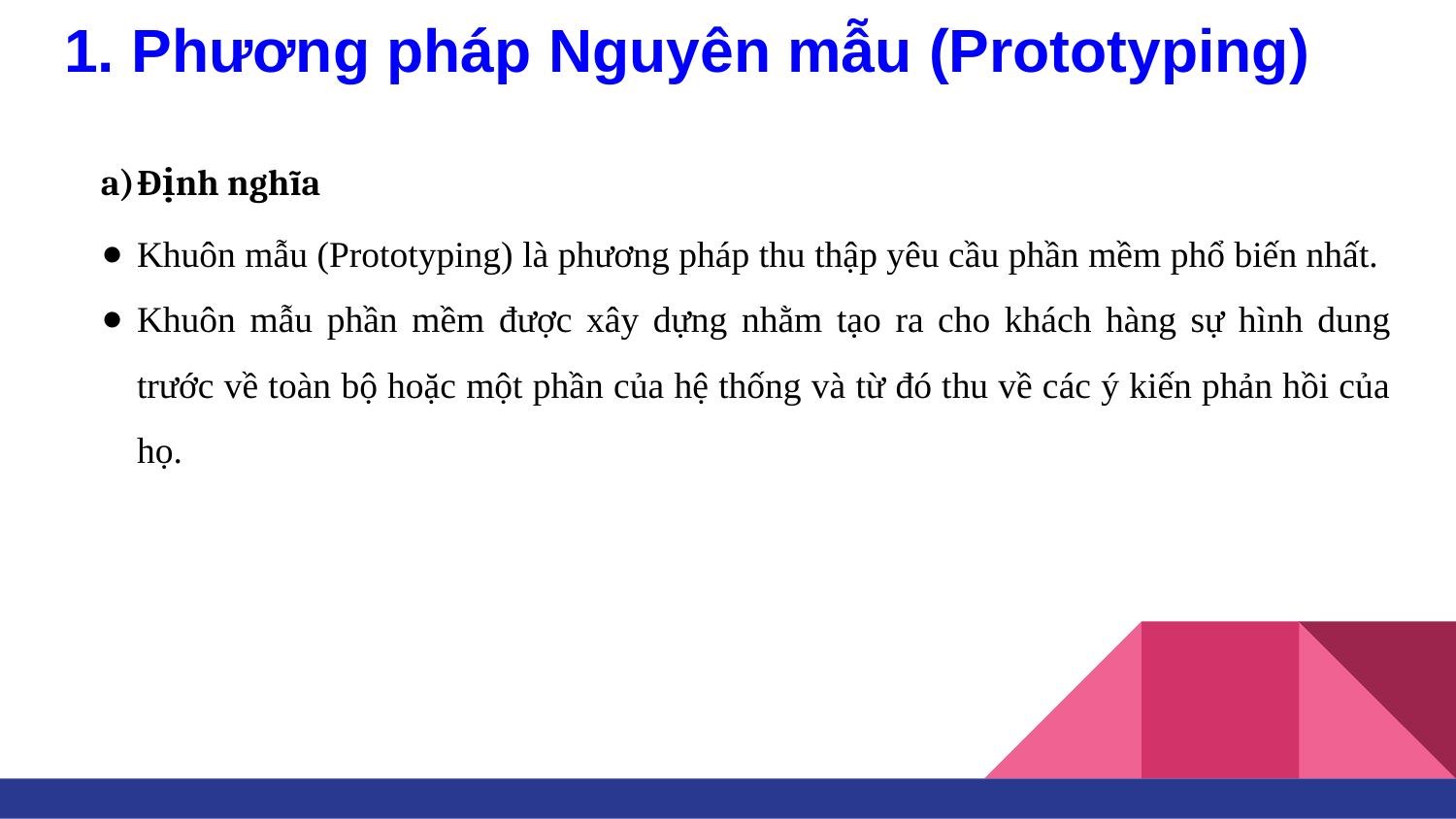

# 1. Phương pháp Nguyên mẫu (Prototyping)
Định nghĩa
Khuôn mẫu (Prototyping) là phương pháp thu thập yêu cầu phần mềm phổ biến nhất.
Khuôn mẫu phần mềm được xây dựng nhằm tạo ra cho khách hàng sự hình dung trước về toàn bộ hoặc một phần của hệ thống và từ đó thu về các ý kiến phản hồi của họ.